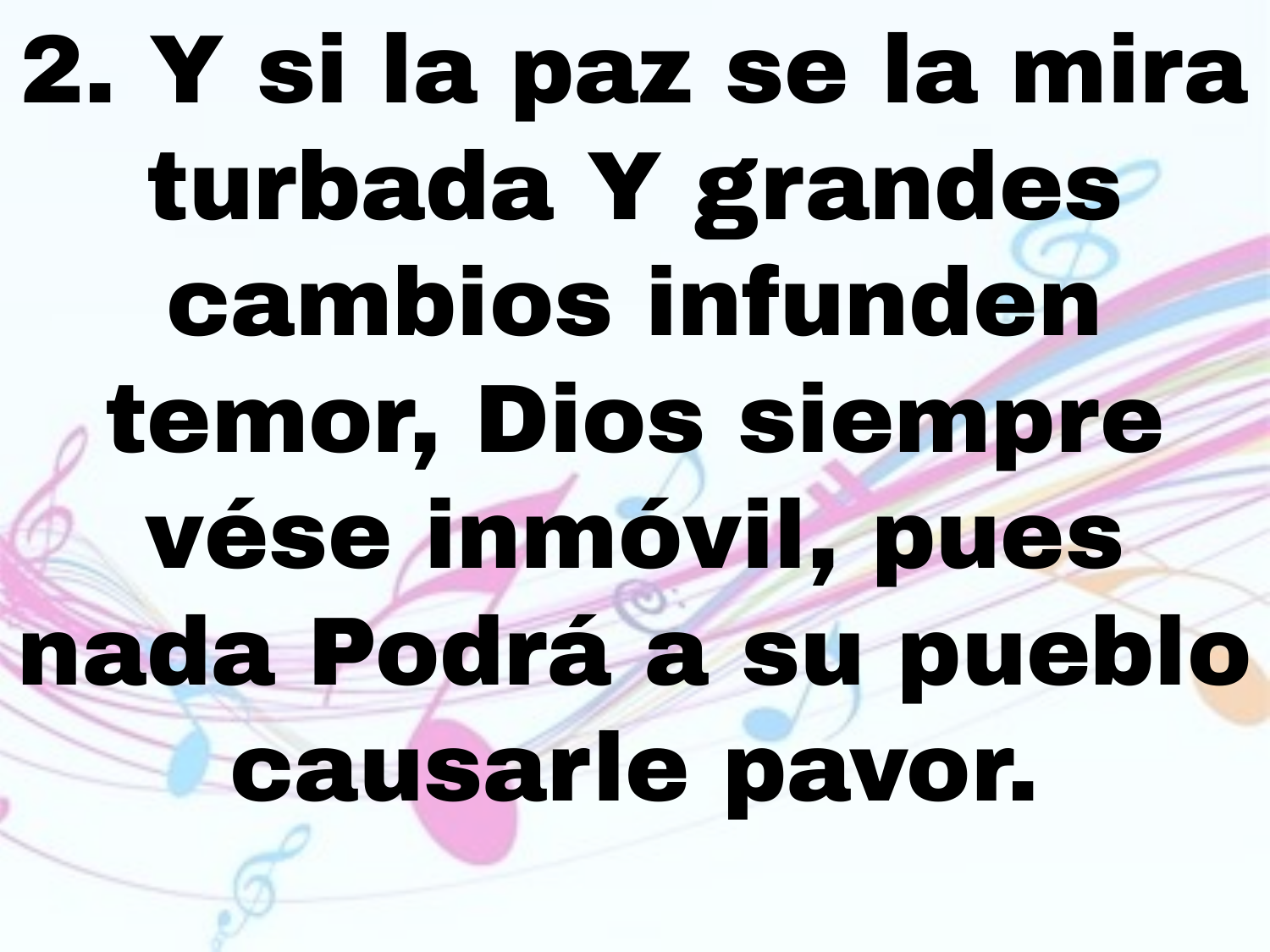

2. Y si la paz se la mira turbada Y grandes cambios infunden temor, Dios siempre vése inmóvil, pues nada Podrá a su pueblo causarle pavor.